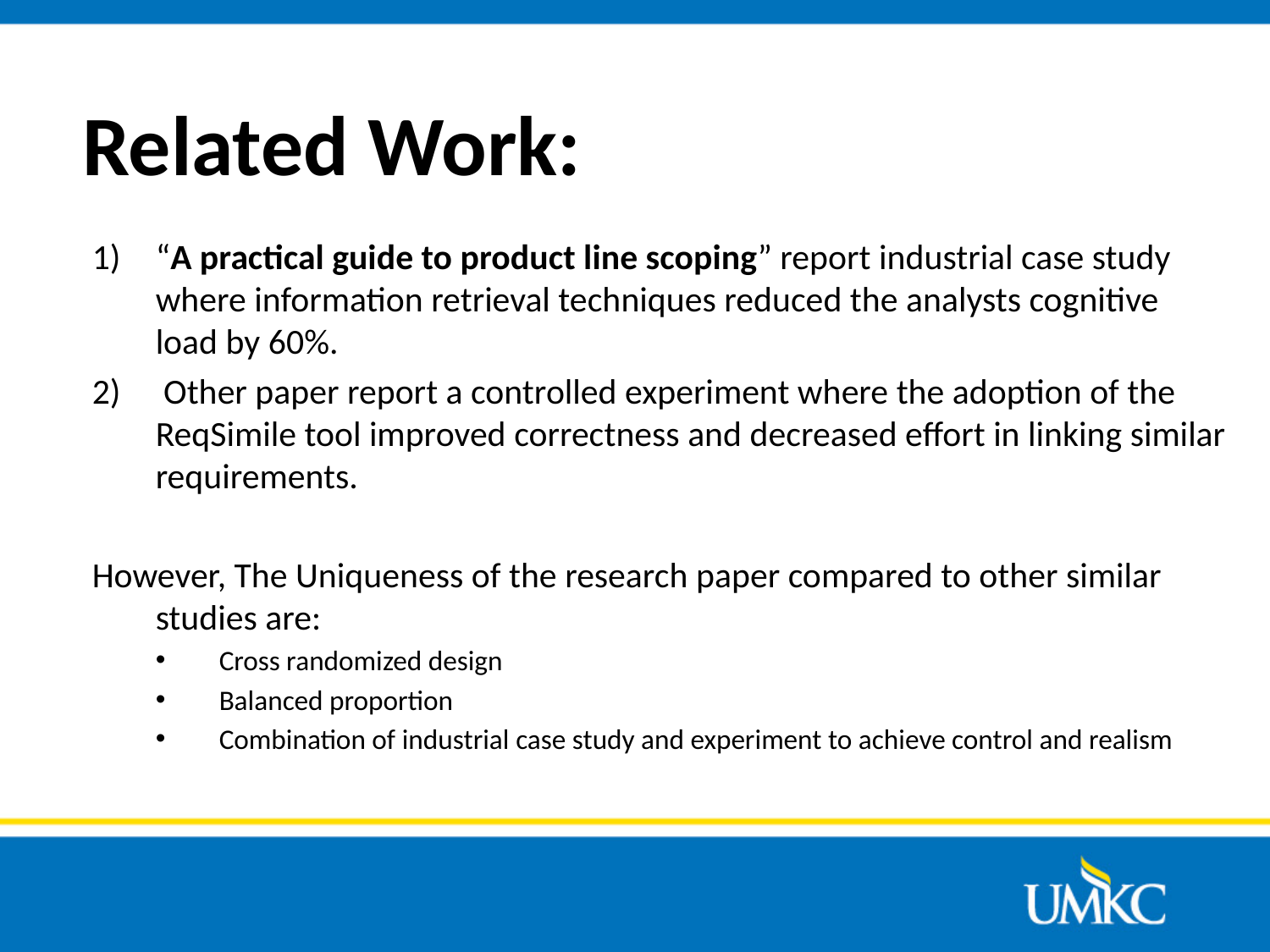

# Related Work:
“A practical guide to product line scoping” report industrial case study where information retrieval techniques reduced the analysts cognitive load by 60%.
 Other paper report a controlled experiment where the adoption of the ReqSimile tool improved correctness and decreased effort in linking similar requirements.

However, The Uniqueness of the research paper compared to other similar studies are:
Cross randomized design
Balanced proportion
Combination of industrial case study and experiment to achieve control and realism